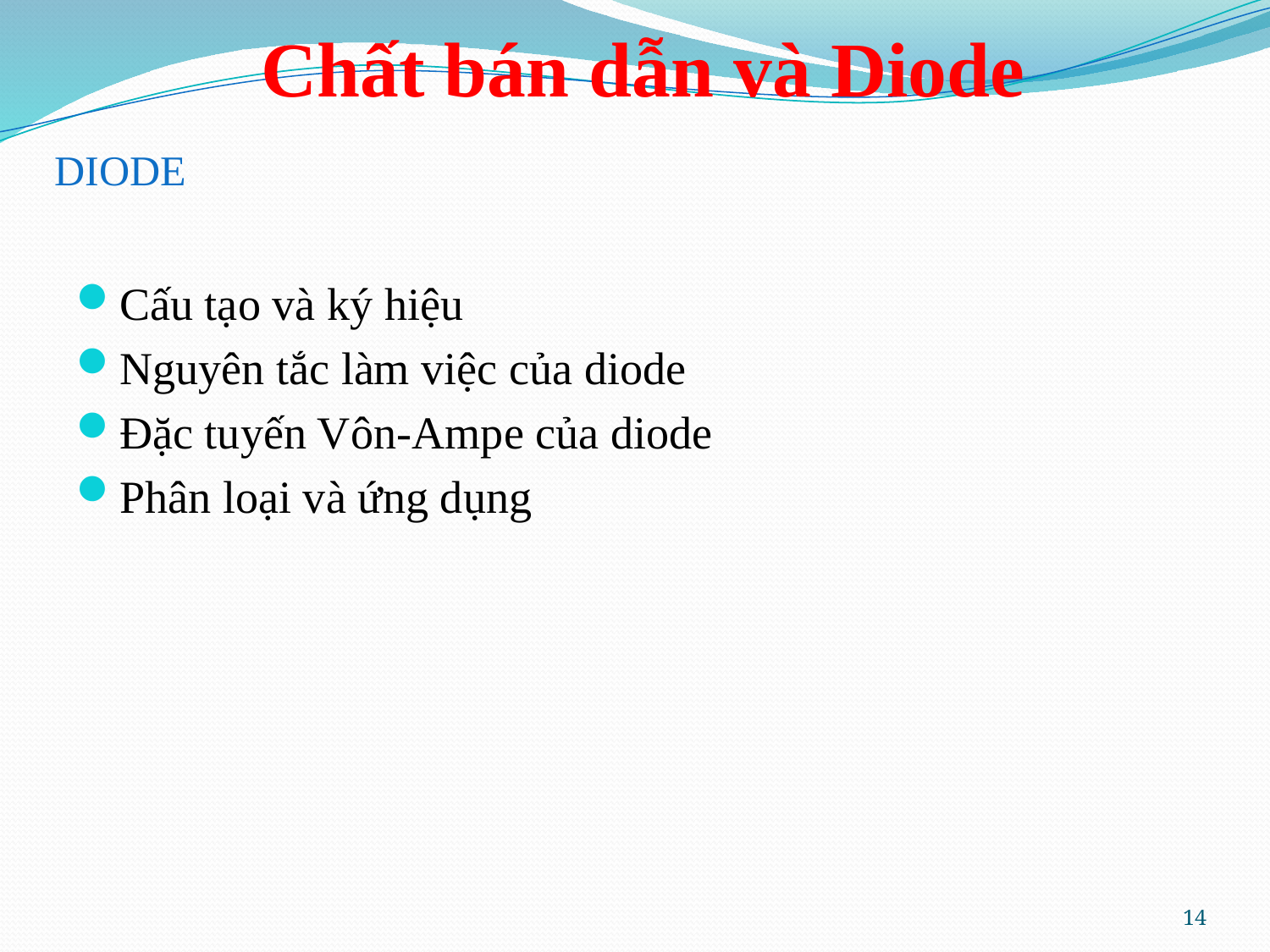

Chất bán dẫn và Diode
DIODE
Cấu tạo và ký hiệu
Nguyên tắc làm việc của diode
Đặc tuyến Vôn-Ampe của diode
Phân loại và ứng dụng
14